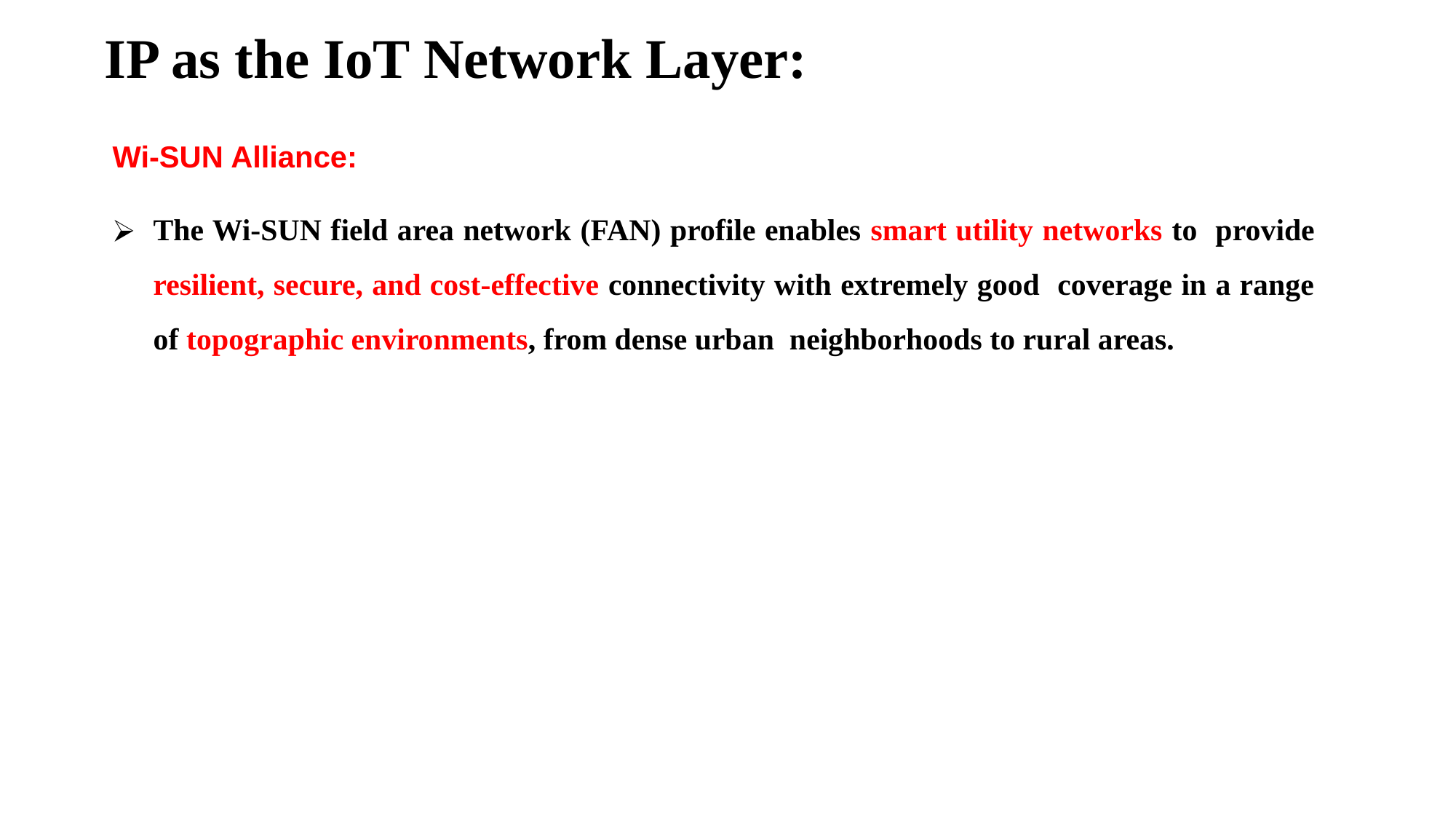

# IP as the IoT Network Layer:

Wi-SUN Alliance:
The Wi-SUN field area network (FAN) profile enables smart utility networks to  provide resilient, secure, and cost-effective connectivity with extremely good  coverage in a range of topographic environments, from dense urban  neighborhoods to rural areas.